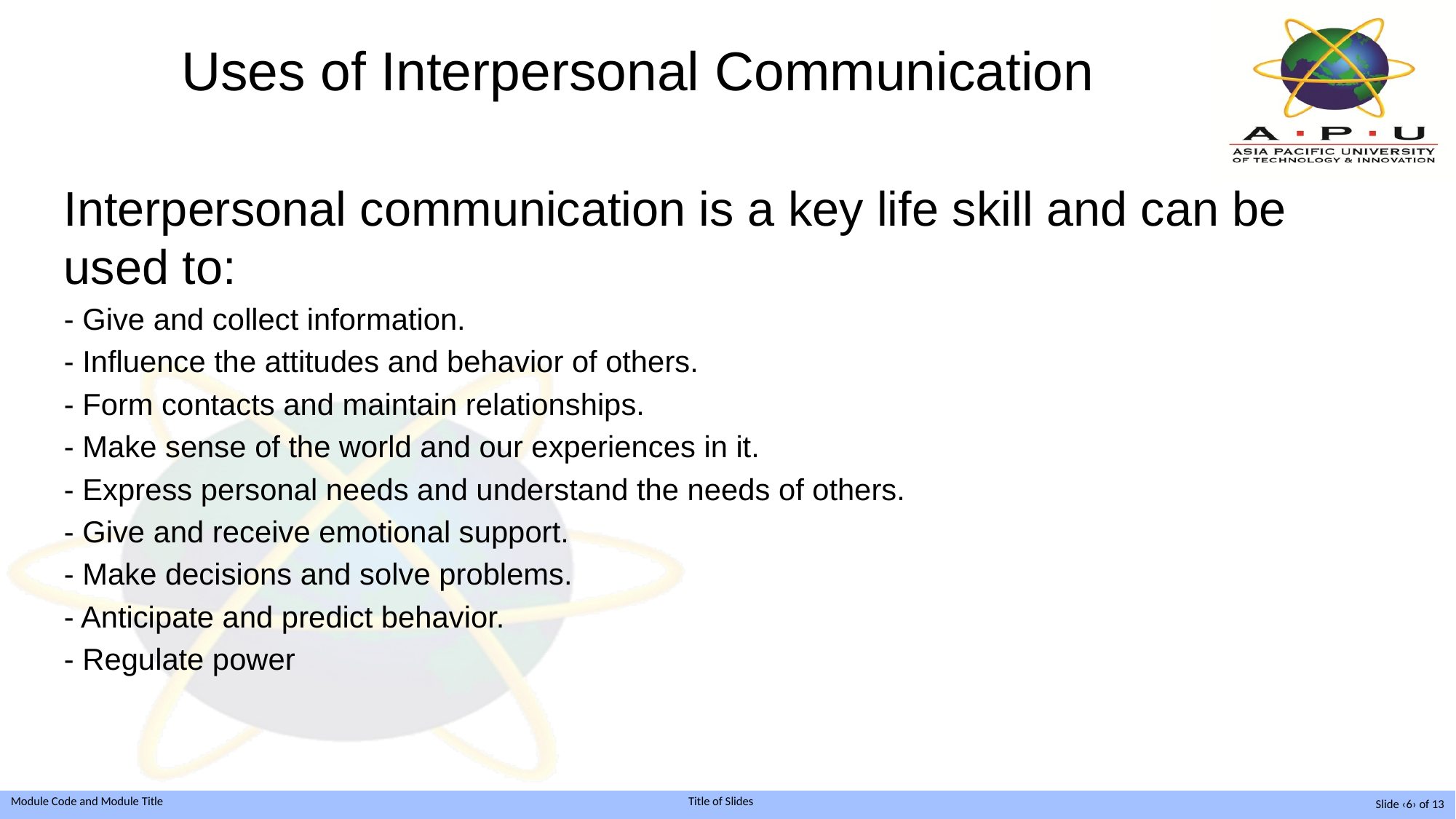

# Uses of Interpersonal Communication
Interpersonal communication is a key life skill and can be used to:
- Give and collect information.
- Influence the attitudes and behavior of others.
- Form contacts and maintain relationships.
- Make sense of the world and our experiences in it.
- Express personal needs and understand the needs of others.
- Give and receive emotional support.
- Make decisions and solve problems.
- Anticipate and predict behavior.
- Regulate power

Slide ‹6› of 13